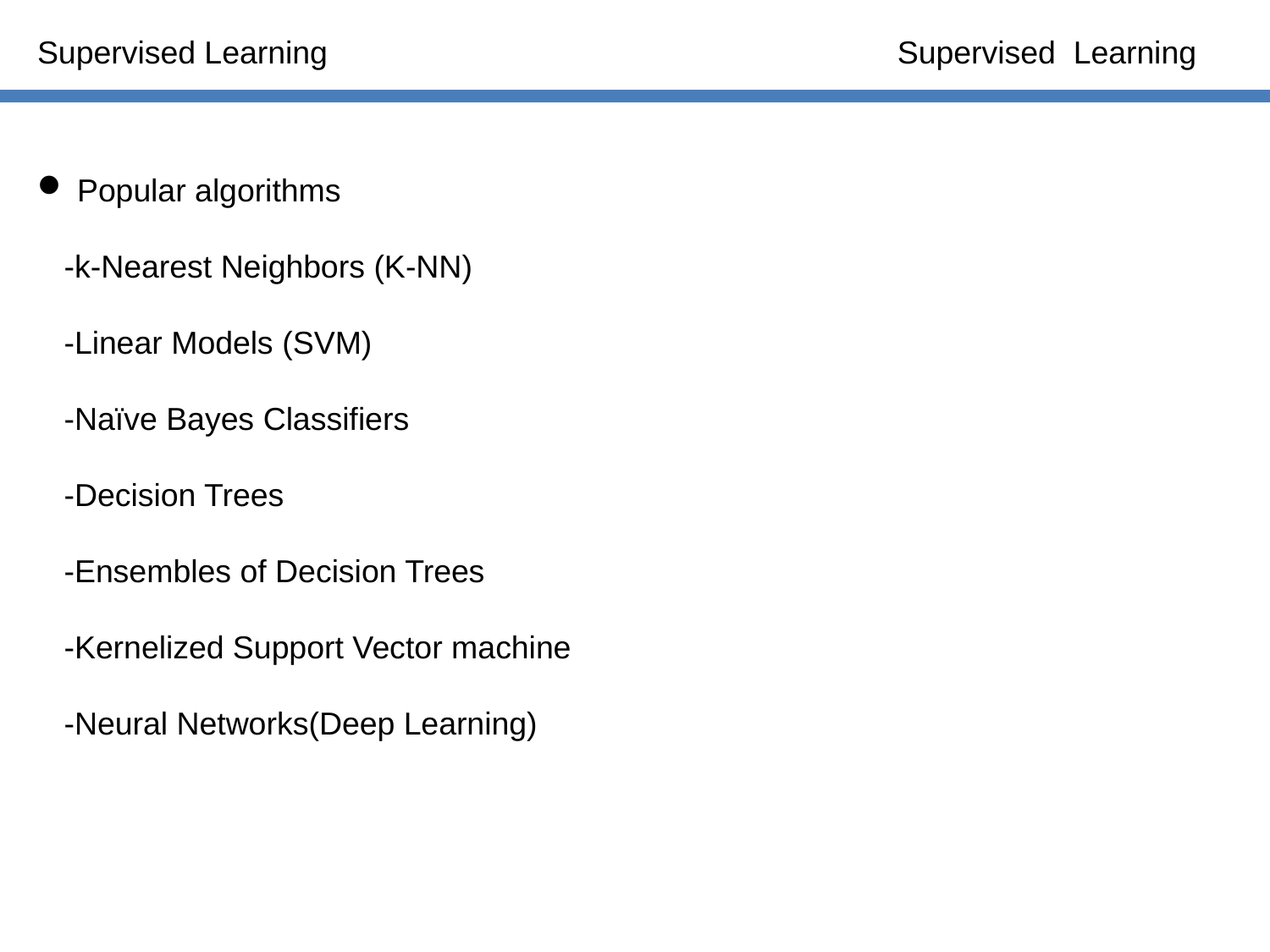

Supervised Learning
Supervised  Learning
Popular algorithms
   -k-Nearest Neighbors (K-NN)
   -Linear Models (SVM)
   -Naïve Bayes Classifiers
   -Decision Trees
   -Ensembles of Decision Trees
   -Kernelized Support Vector machine
   -Neural Networks(Deep Learning)